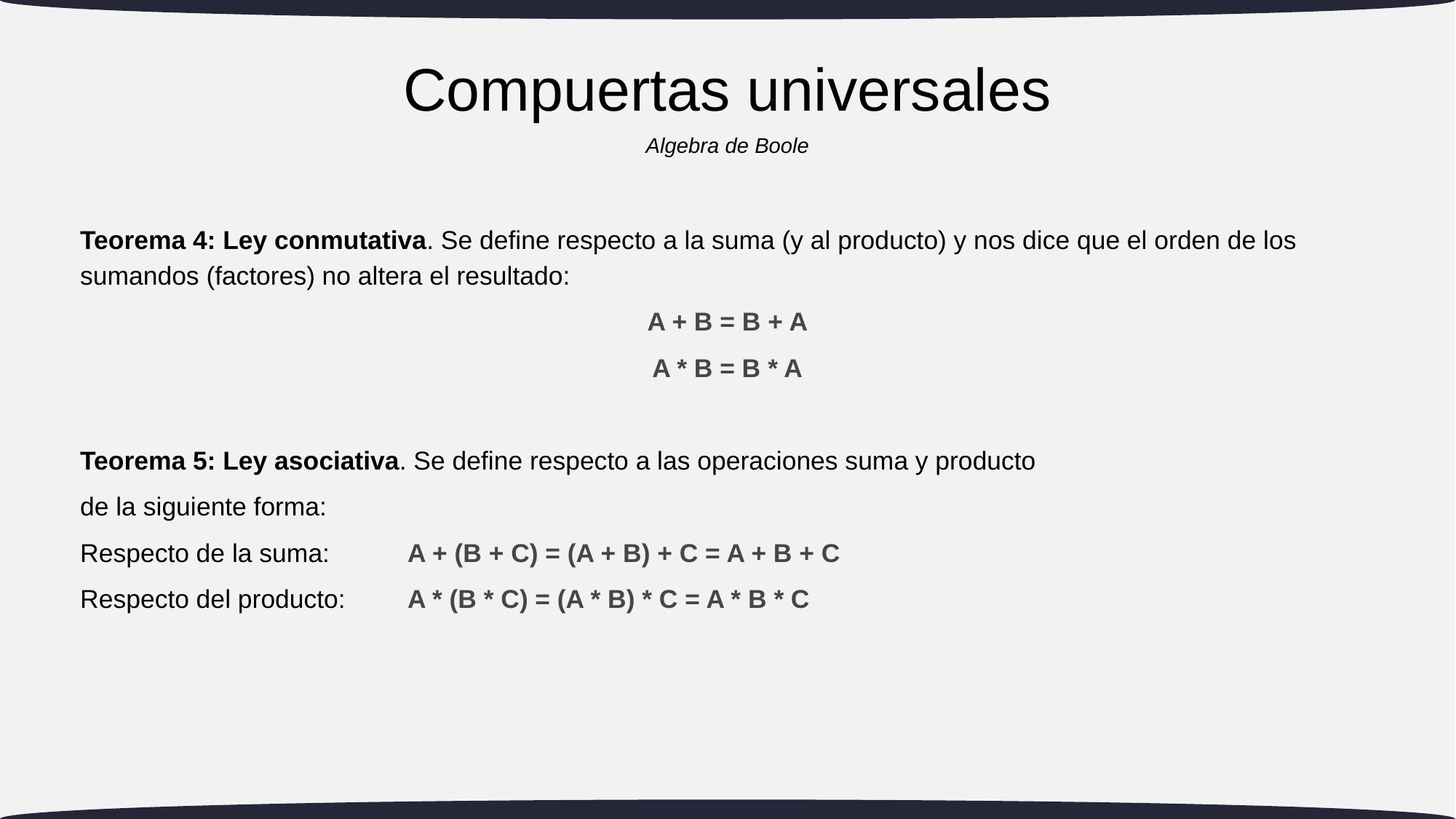

# Compuertas universales
Algebra de Boole
Teorema 4: Ley conmutativa. Se define respecto a la suma (y al producto) y nos dice que el orden de los sumandos (factores) no altera el resultado:
A + B = B + A
A * B = B * A

Teorema 5: Ley asociativa. Se define respecto a las operaciones suma y producto
de la siguiente forma:
Respecto de la suma: 	A + (B + C) = (A + B) + C = A + B + C
Respecto del producto: 	A * (B * C) = (A * B) * C = A * B * C